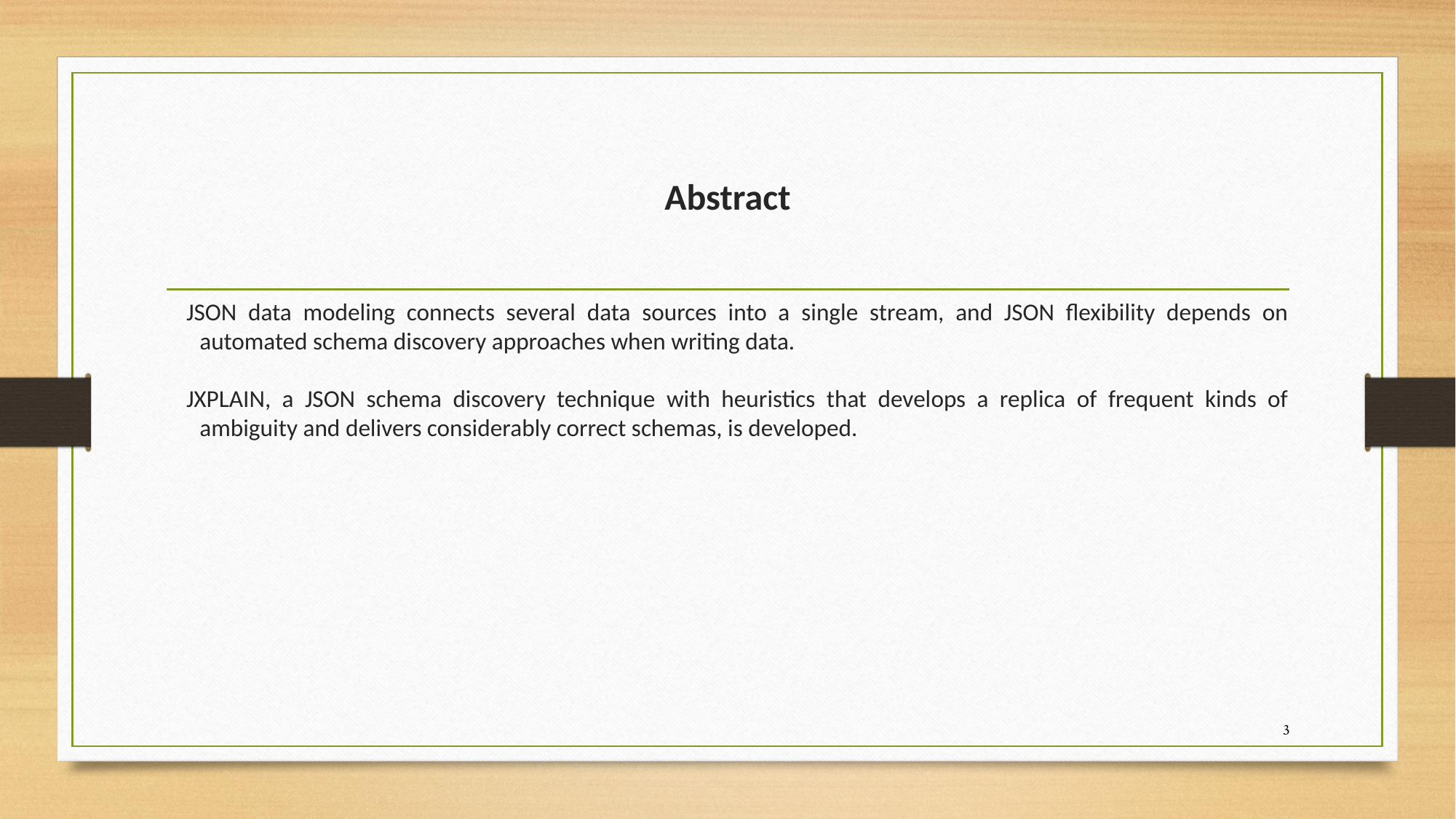

# Abstract
JSON data modeling connects several data sources into a single stream, and JSON flexibility depends on automated schema discovery approaches when writing data.

JXPLAIN, a JSON schema discovery technique with heuristics that develops a replica of frequent kinds of ambiguity and delivers considerably correct schemas, is developed.
3